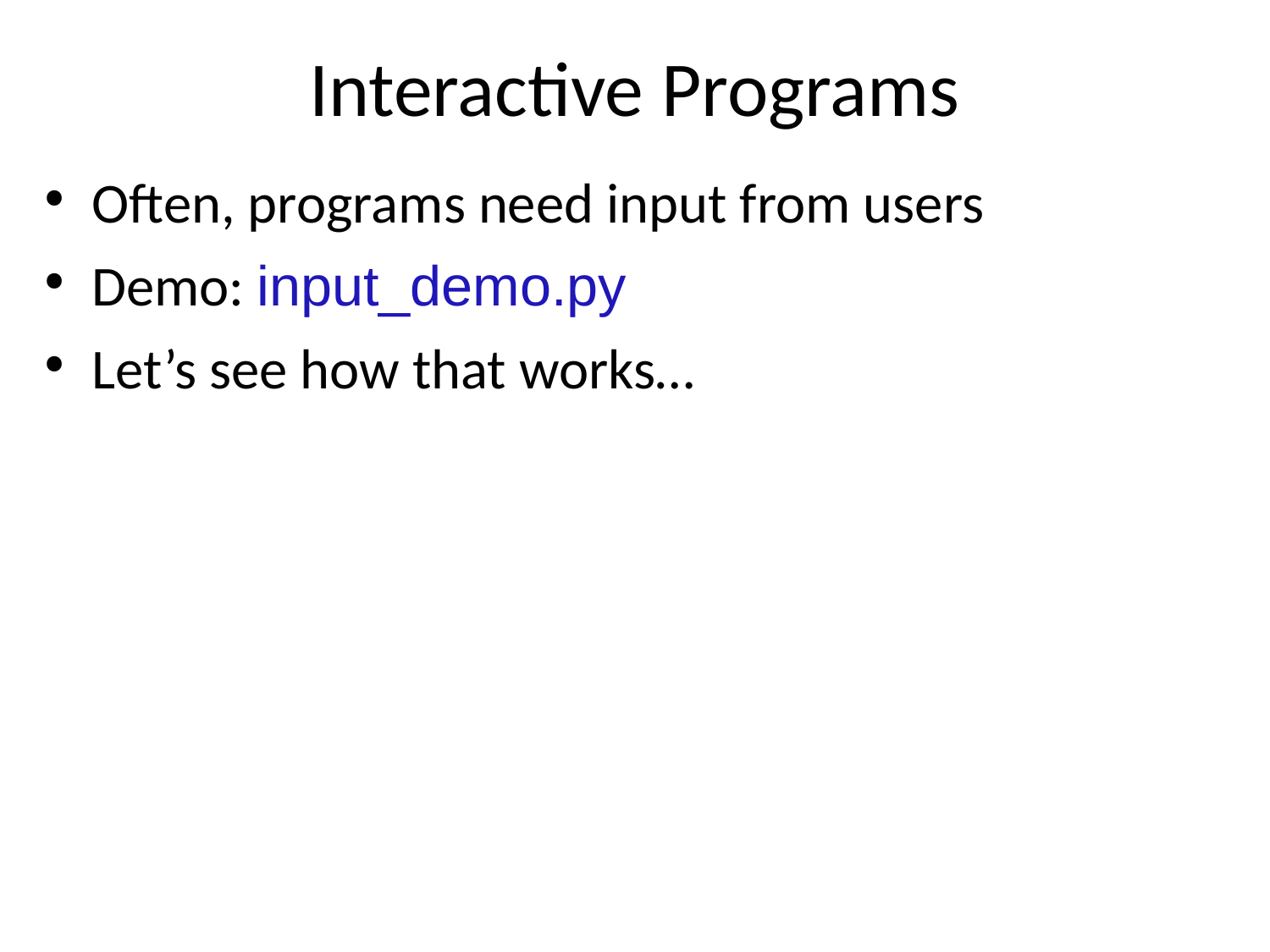

# Interactive Programs
Often, programs need input from users
Demo: input_demo.py
Let’s see how that works…